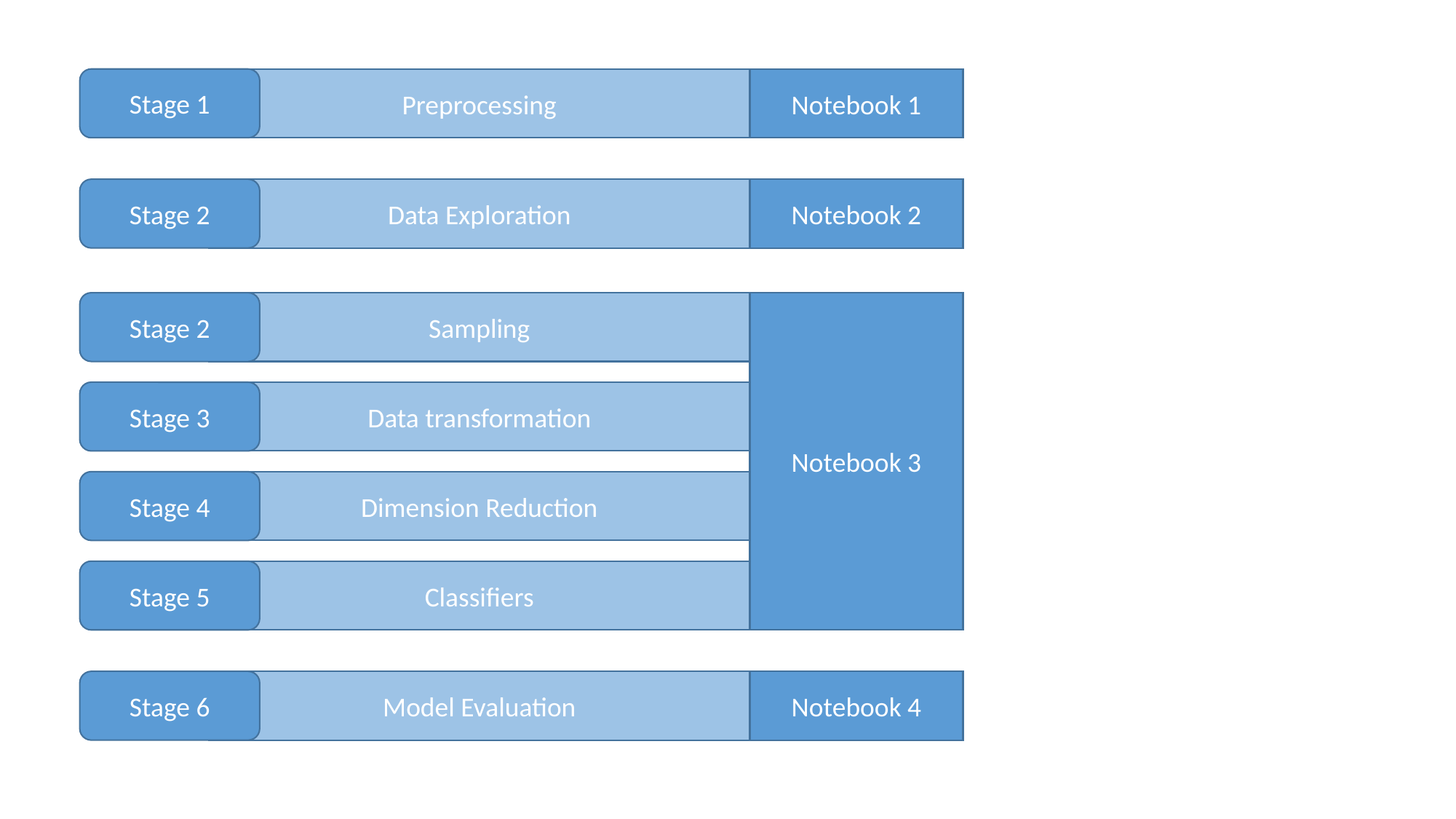

Stage 1
Preprocessing
Notebook 1
Notebook 2
Data Exploration
Stage 2
Notebook 3
Sampling
Stage 2
Stage 3
Data transformation
Dimension Reduction
Stage 4
Stage 5
Classifiers
Notebook 4
Model Evaluation
Stage 6